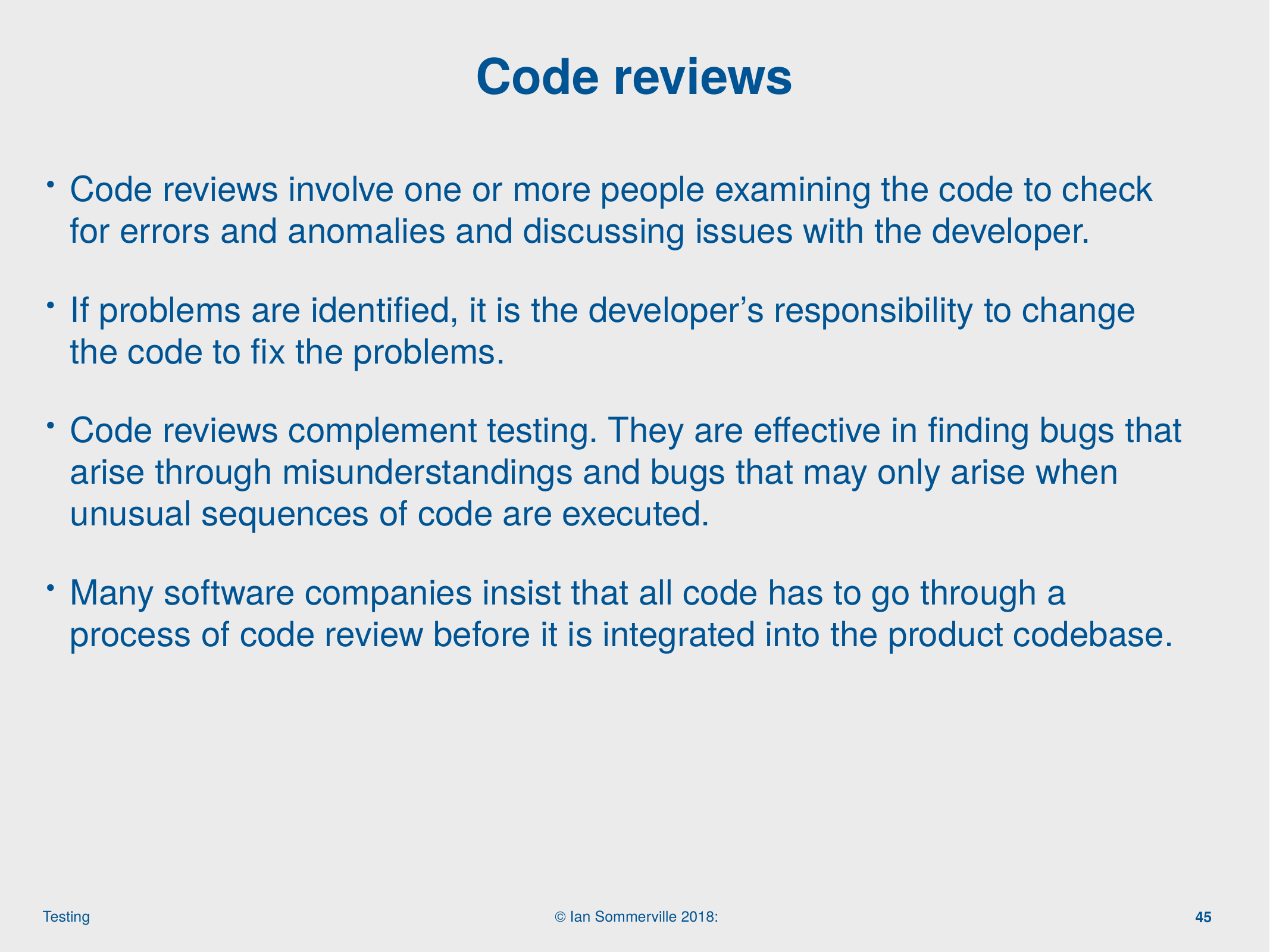

# Code reviews
Code reviews involve one or more people examining the code to check for errors and anomalies and discussing issues with the developer.
If problems are identified, it is the developer’s responsibility to change the code to fix the problems.
Code reviews complement testing. They are effective in finding bugs that arise through misunderstandings and bugs that may only arise when unusual sequences of code are executed.
Many software companies insist that all code has to go through a process of code review before it is integrated into the product codebase.
45